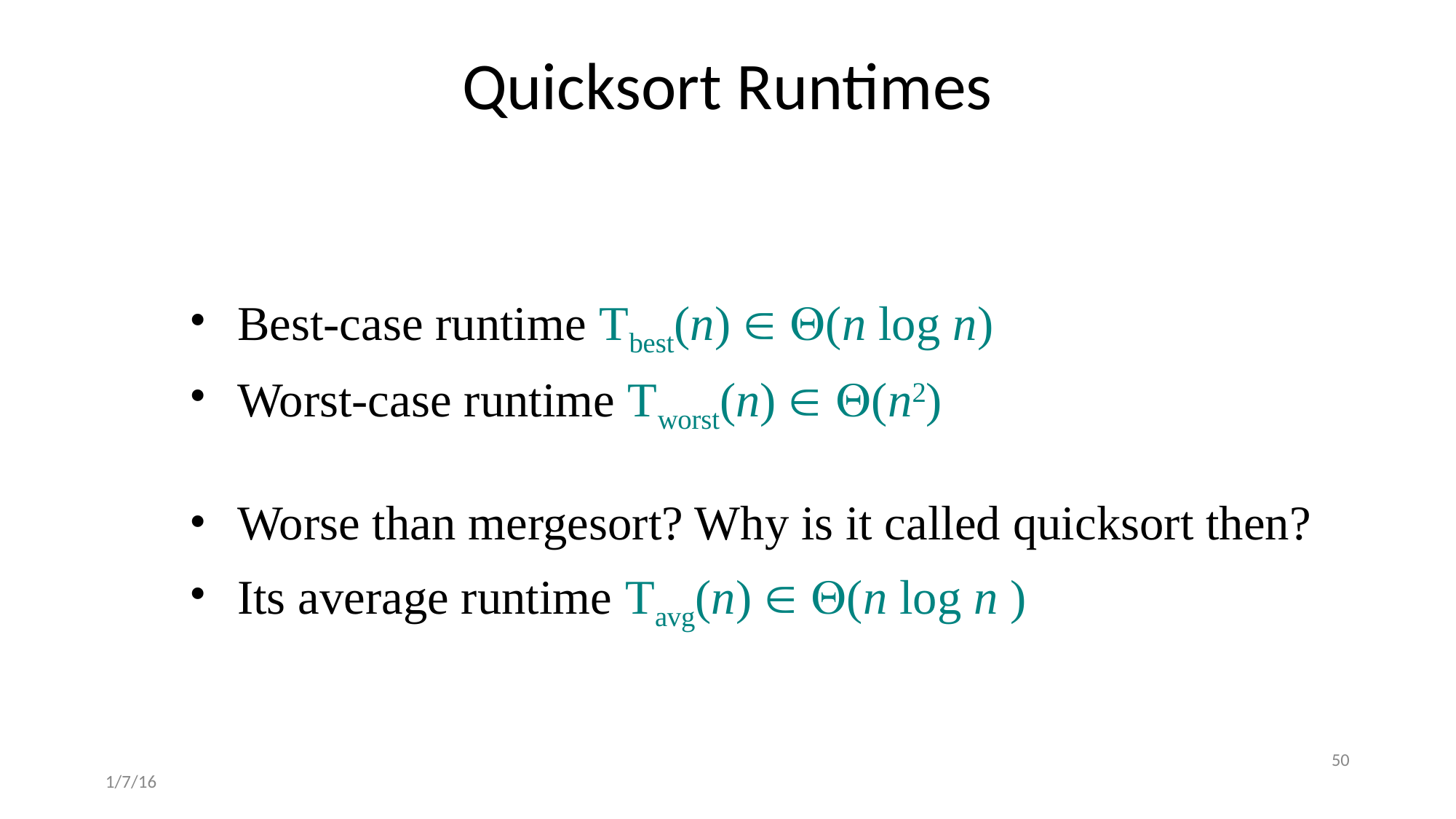

# Quicksort Runtimes
Best-case runtime Tbest(n) ∈ Θ(n log n)
Worst-case runtime Tworst(n) ∈ Θ(n2)
Worse than mergesort? Why is it called quicksort then?
Its average runtime Tavg(n) ∈ Θ(n log n )
50

1/7/16